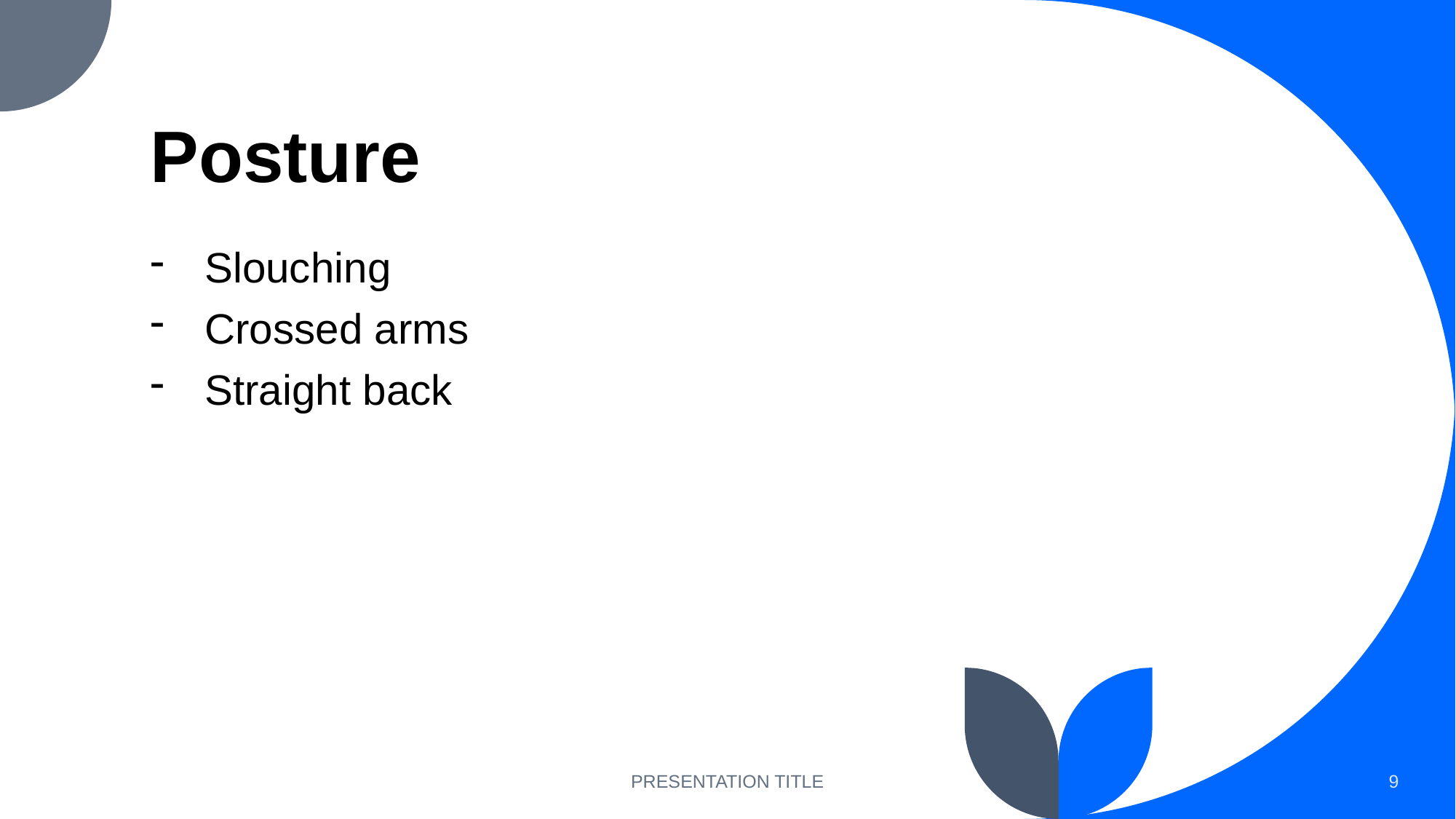

# Posture
Slouching
Crossed arms
Straight back
PRESENTATION TITLE
9